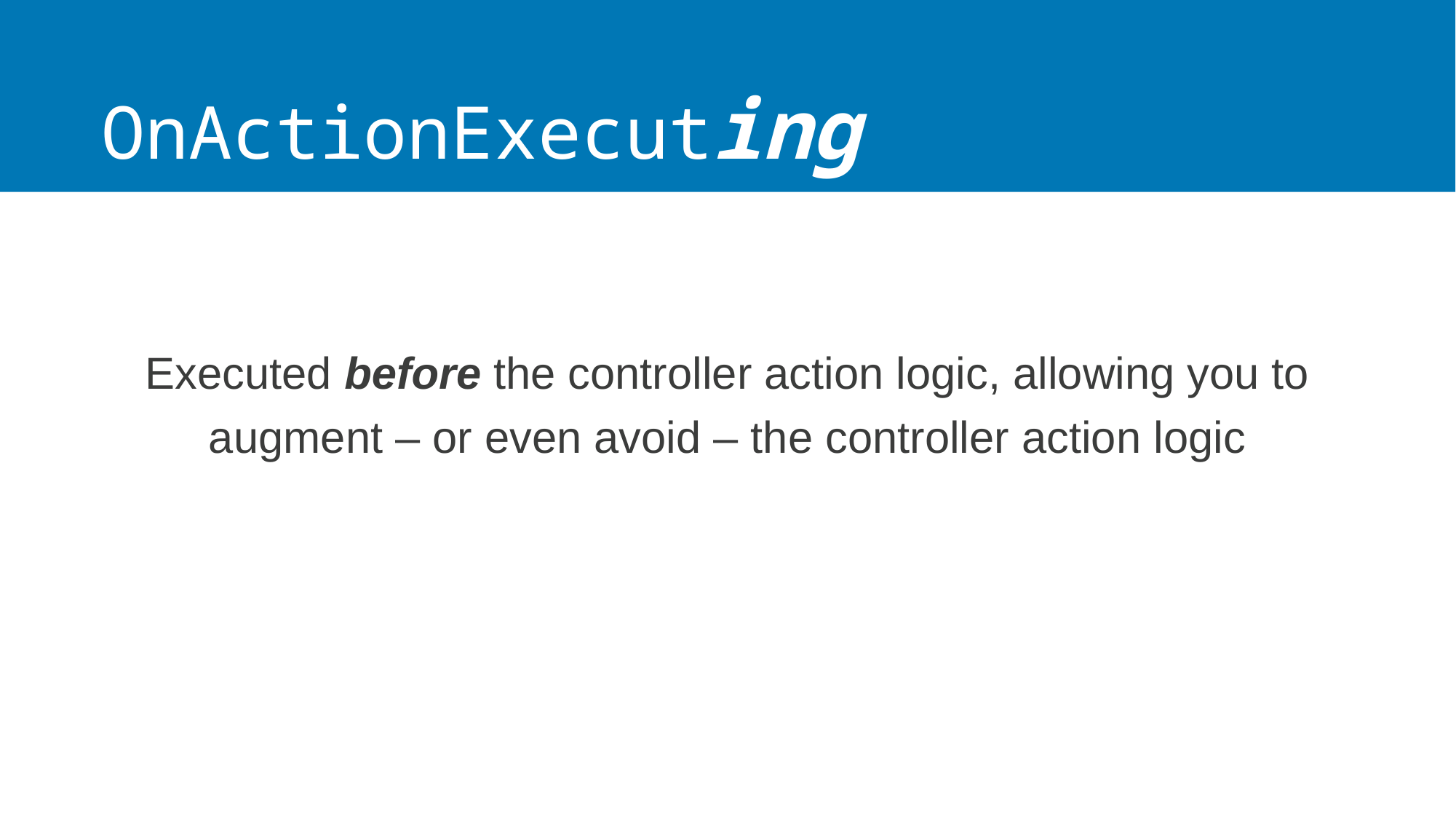

# OnActionExecuting
Executed before the controller action logic, allowing you to augment – or even avoid – the controller action logic